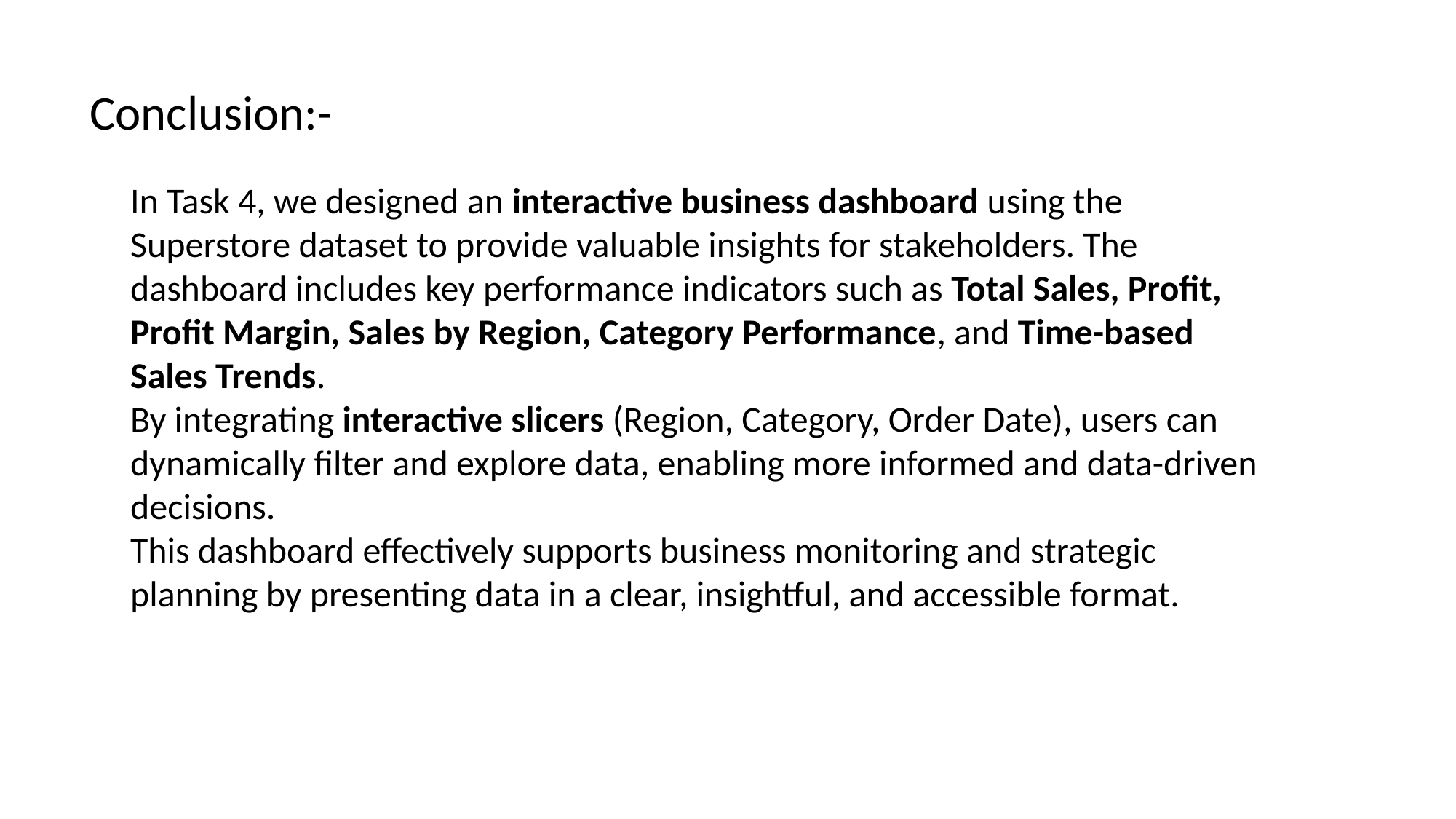

Conclusion:-
In Task 4, we designed an interactive business dashboard using the Superstore dataset to provide valuable insights for stakeholders. The dashboard includes key performance indicators such as Total Sales, Profit, Profit Margin, Sales by Region, Category Performance, and Time-based Sales Trends.
By integrating interactive slicers (Region, Category, Order Date), users can dynamically filter and explore data, enabling more informed and data-driven decisions.
This dashboard effectively supports business monitoring and strategic planning by presenting data in a clear, insightful, and accessible format.